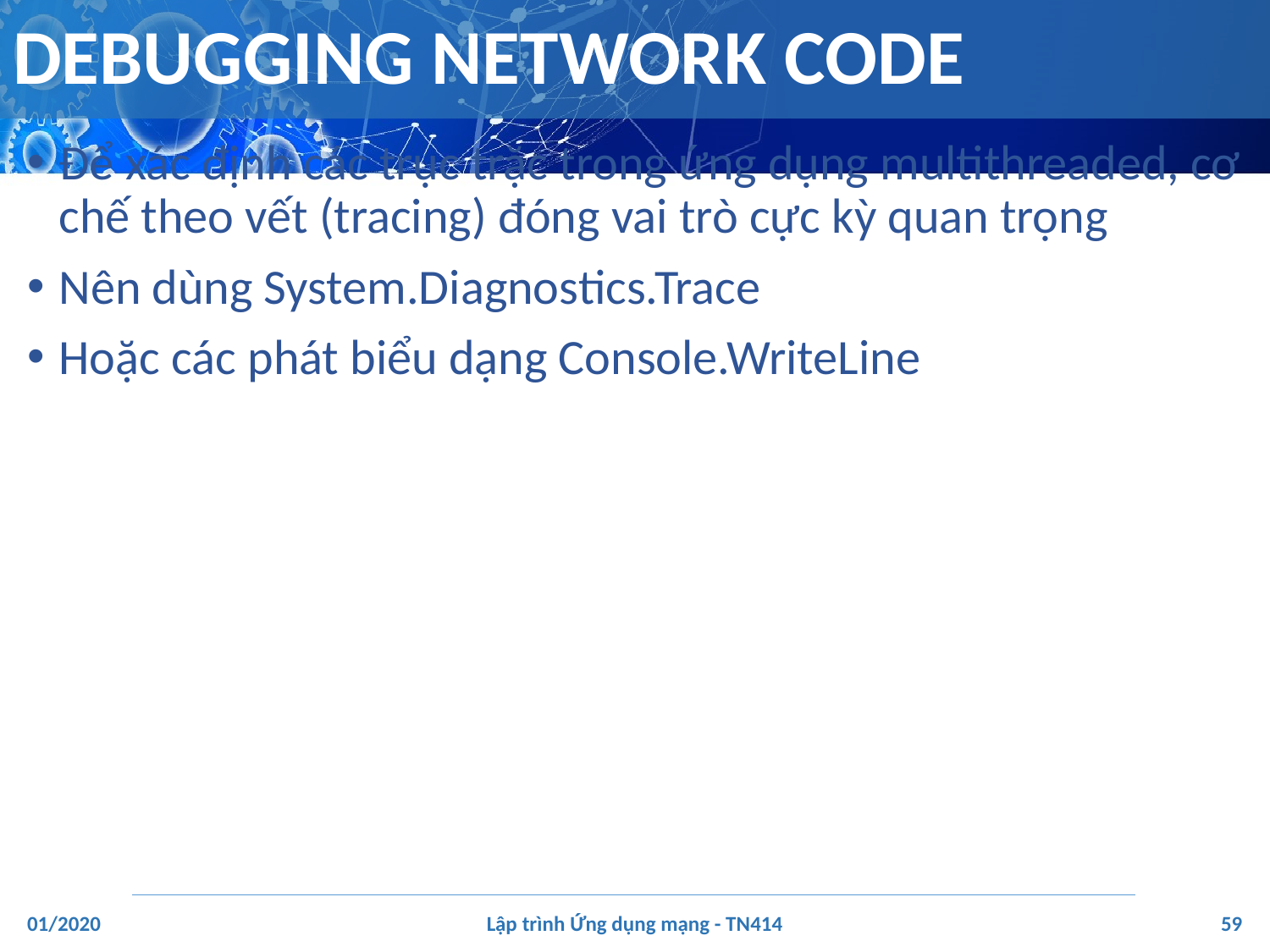

# DEBUGGING NETWORK CODE
Để xác định các trục trặc trong ứng dụng multithreaded, cơ chế theo vết (tracing) đóng vai trò cực kỳ quan trọng
Nên dùng System.Diagnostics.Trace
Hoặc các phát biểu dạng Console.WriteLine
59
01/2020
Lập trình Ứng dụng mạng - TN414